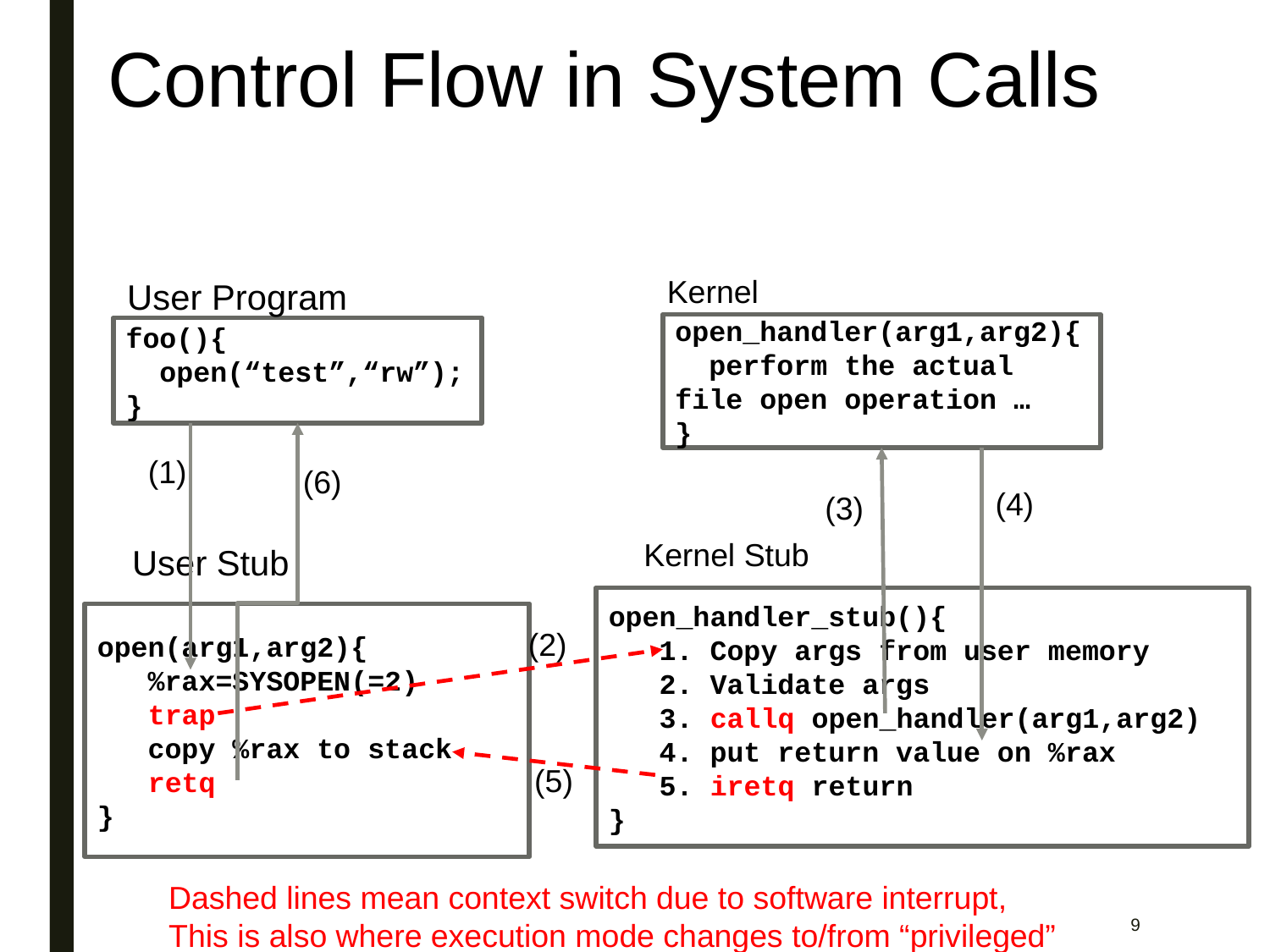

# Control Flow in System Calls
Kernel
open_handler(arg1,arg2){
  perform the actual file open operation …
}
User Program
foo(){
  open(“test”,“rw”);
}
(1)
(6)
(4)
(3)
Kernel Stub
open_handler_stub(){
   1. Copy args from user memory
   2. Validate args
   3. callq open_handler(arg1,arg2)
   4. put return value on %rax
   5. iretq return
}
User Stub
open(arg1,arg2){
   %rax=SYSOPEN(=2)
   trap
   copy %rax to stack
   retq
}
(2)
(5)
Dashed lines mean context switch due to software interrupt,
This is also where execution mode changes to/from “privileged”
9